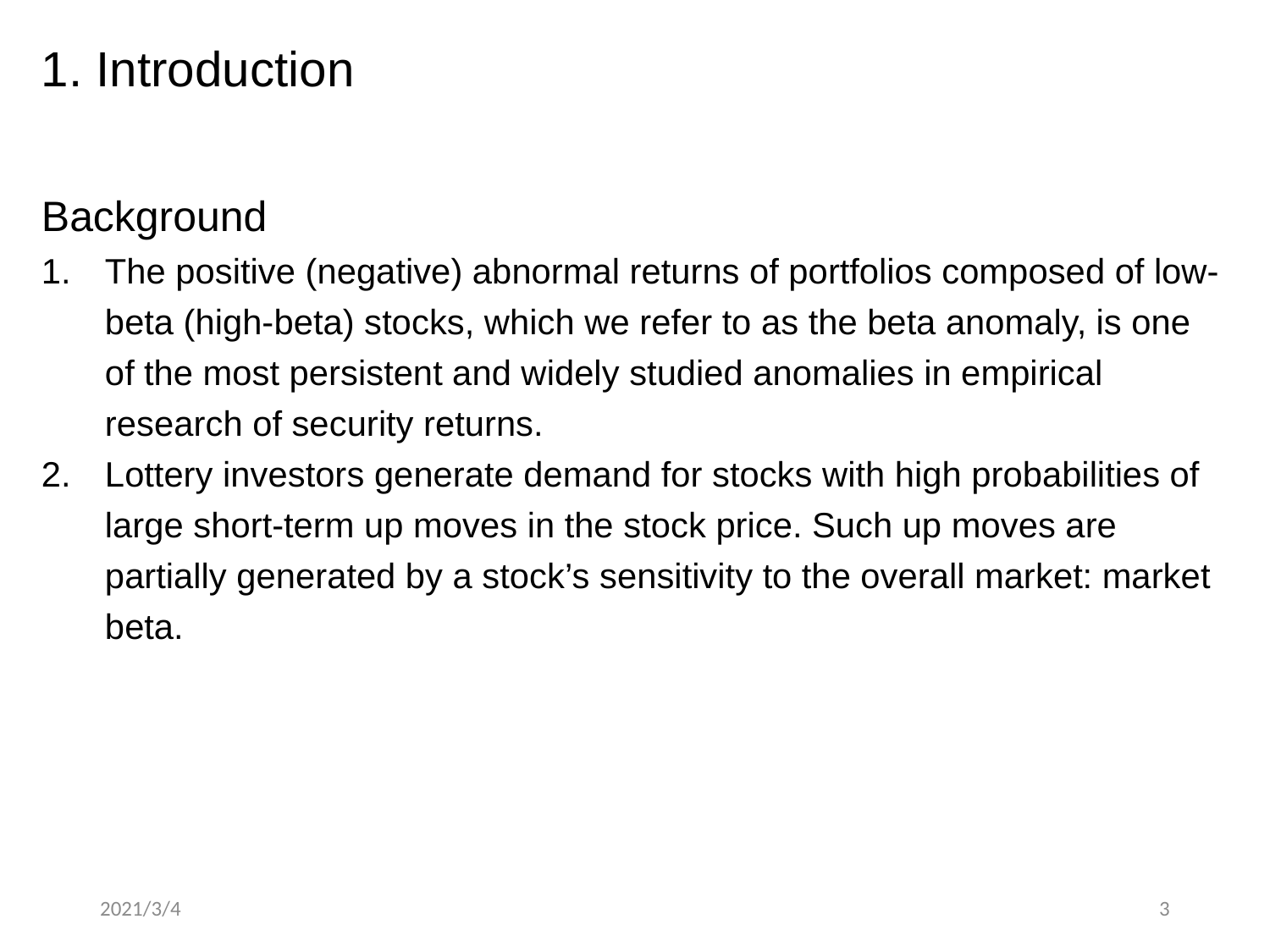

1. Introduction
Background
The positive (negative) abnormal returns of portfolios composed of low-beta (high-beta) stocks, which we refer to as the beta anomaly, is one of the most persistent and widely studied anomalies in empirical research of security returns.
Lottery investors generate demand for stocks with high probabilities of large short-term up moves in the stock price. Such up moves are partially generated by a stock’s sensitivity to the overall market: market beta.
2021/3/4
3